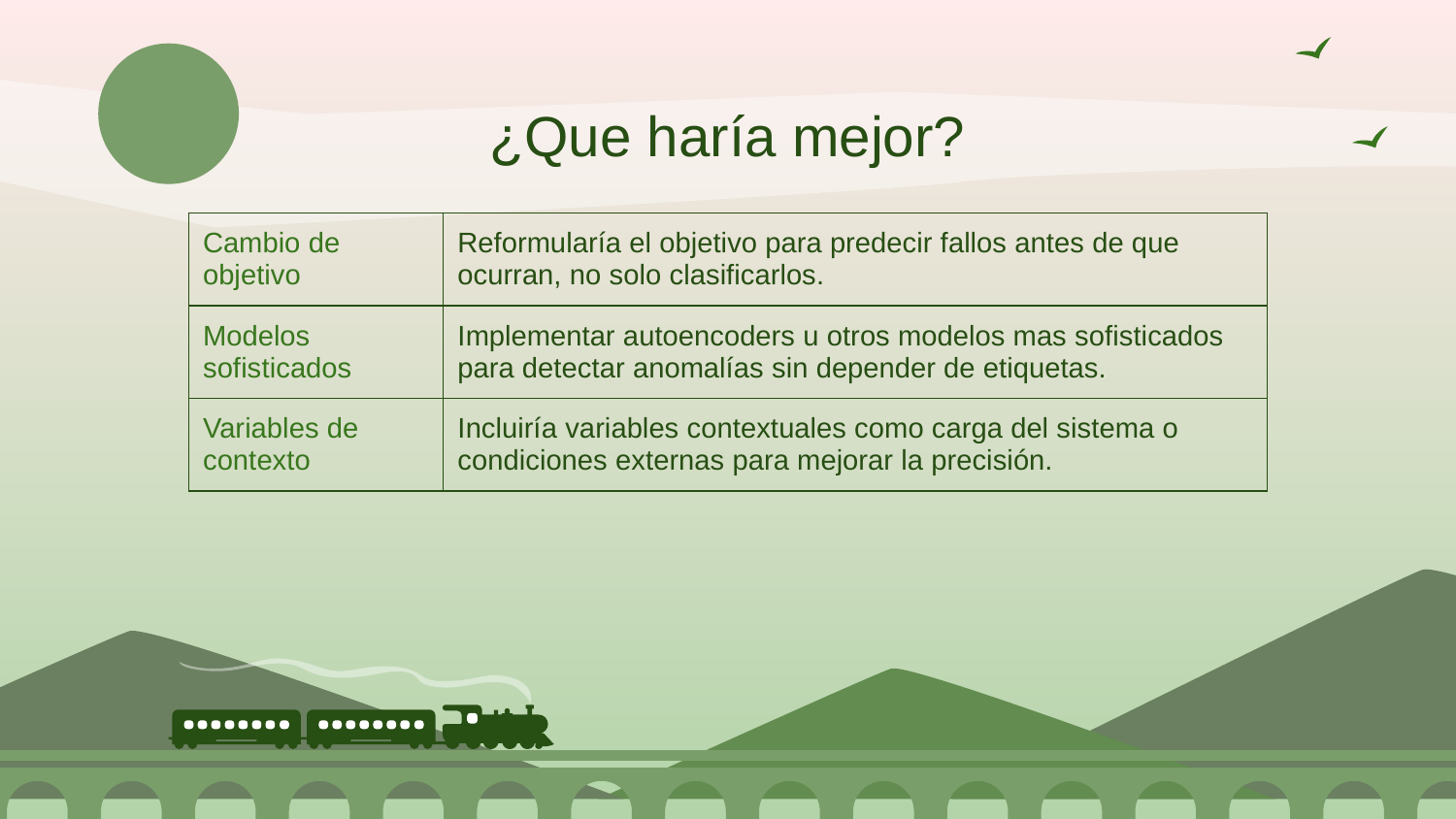

# ¿Que haría mejor?

| Cambio de objetivo | Reformularía el objetivo para predecir fallos antes de que ocurran, no solo clasificarlos. |
| --- | --- |
| Modelos sofisticados | Implementar autoencoders u otros modelos mas sofisticados para detectar anomalías sin depender de etiquetas. |
| Variables de contexto | Incluiría variables contextuales como carga del sistema o condiciones externas para mejorar la precisión. |